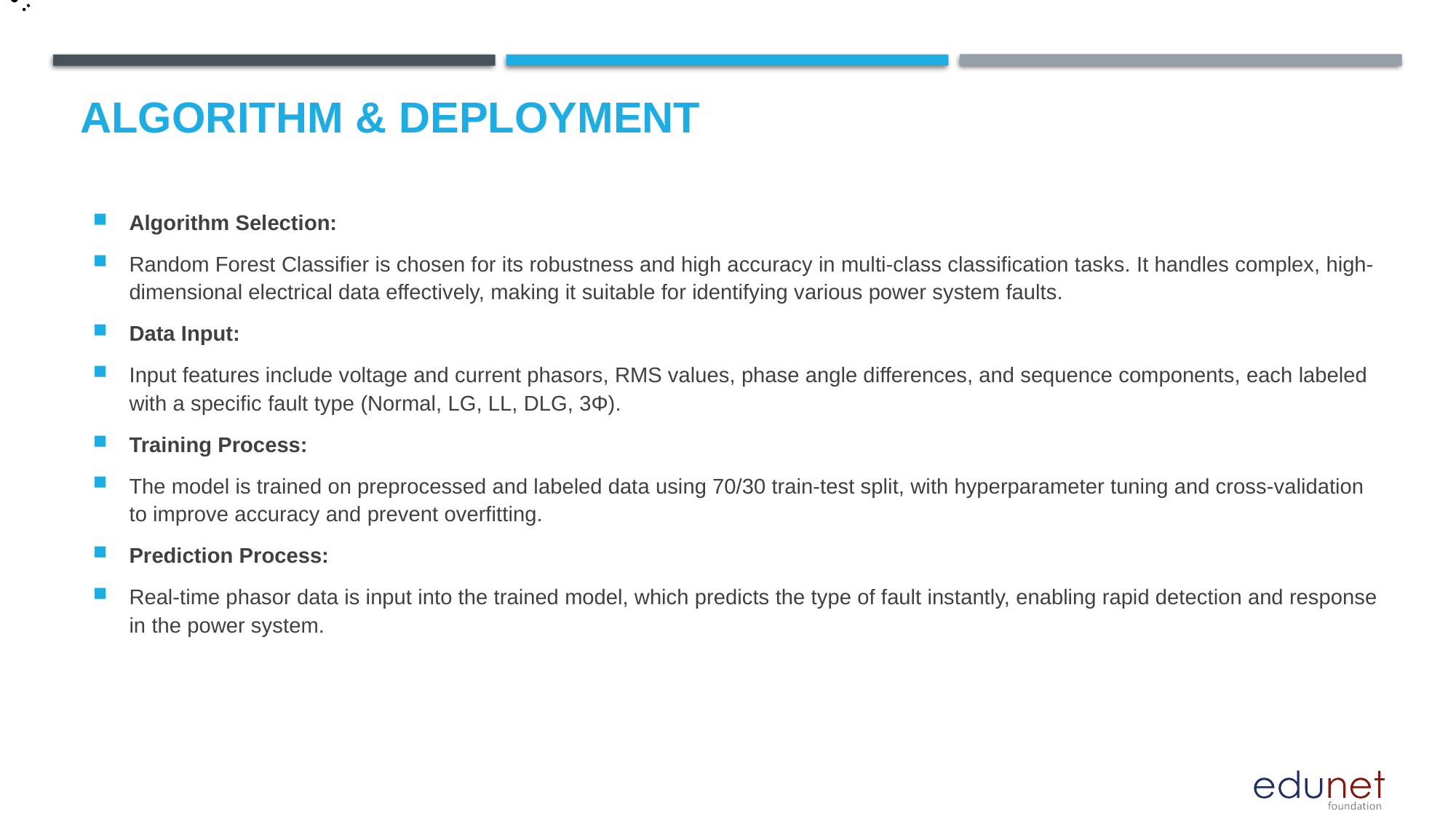

.
.
.
# Algorithm & Deployment
Algorithm Selection:
Random Forest Classifier is chosen for its robustness and high accuracy in multi-class classification tasks. It handles complex, high-dimensional electrical data effectively, making it suitable for identifying various power system faults.
Data Input:
Input features include voltage and current phasors, RMS values, phase angle differences, and sequence components, each labeled with a specific fault type (Normal, LG, LL, DLG, 3Φ).
Training Process:
The model is trained on preprocessed and labeled data using 70/30 train-test split, with hyperparameter tuning and cross-validation to improve accuracy and prevent overfitting.
Prediction Process:
Real-time phasor data is input into the trained model, which predicts the type of fault instantly, enabling rapid detection and response in the power system.